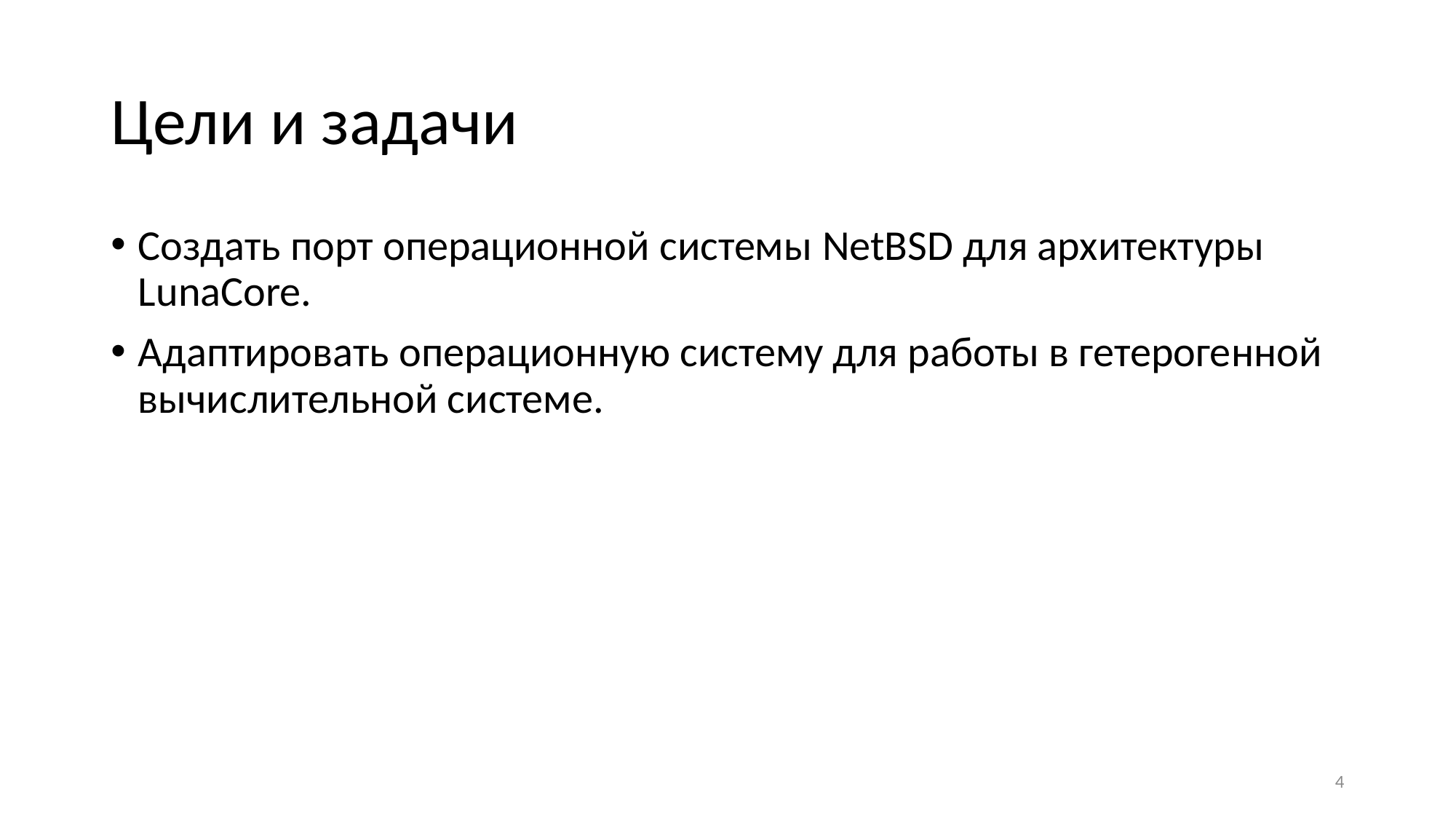

# Цели и задачи
Создать порт операционной системы NetBSD для архитектуры LunaCore.
Адаптировать операционную систему для работы в гетерогенной вычислительной системе.
4